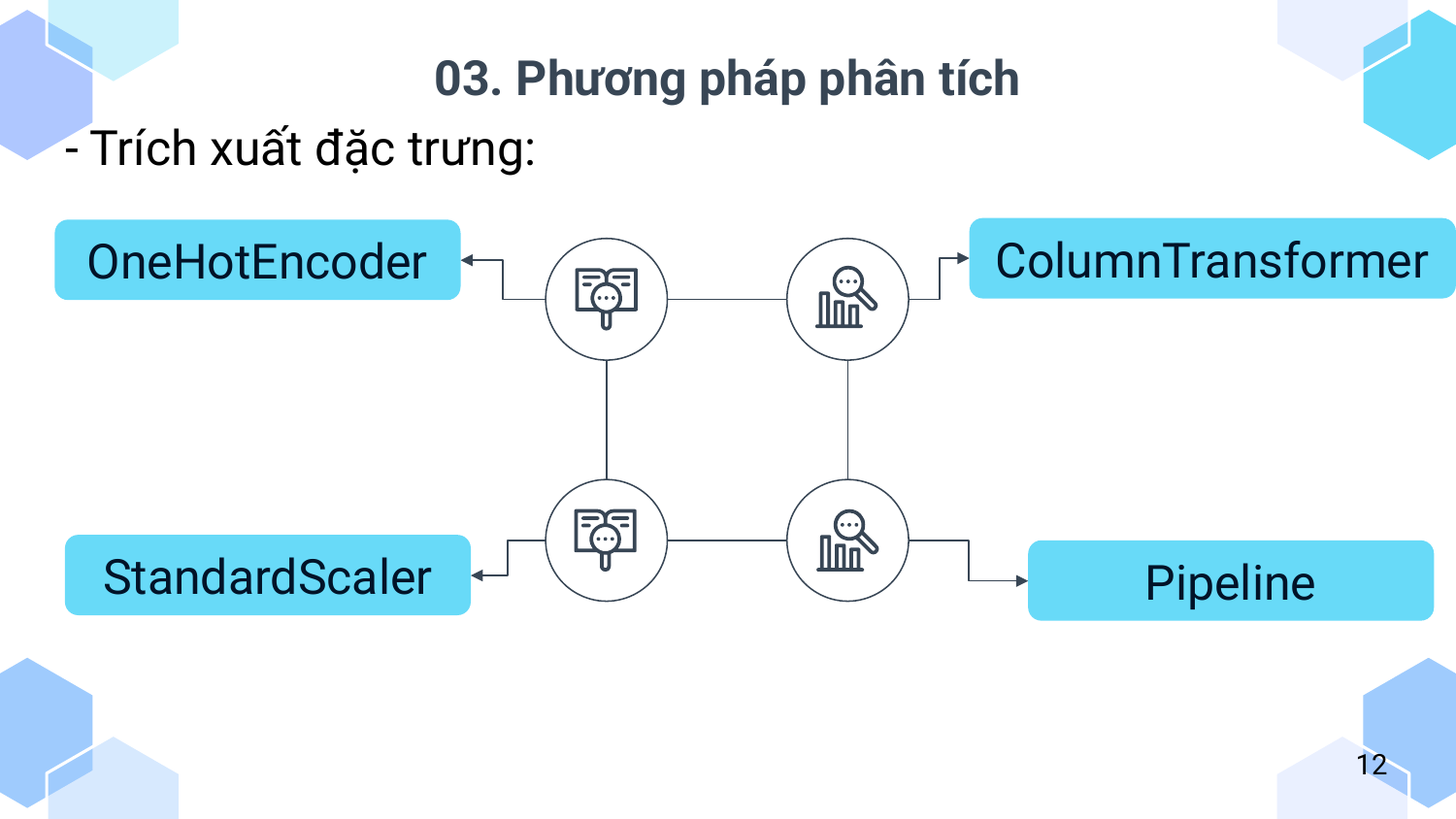

# 03. Phương pháp phân tích
- Trích xuất đặc trưng:
ColumnTransformer
OneHotEncoder

StandardScaler
Pipeline
12